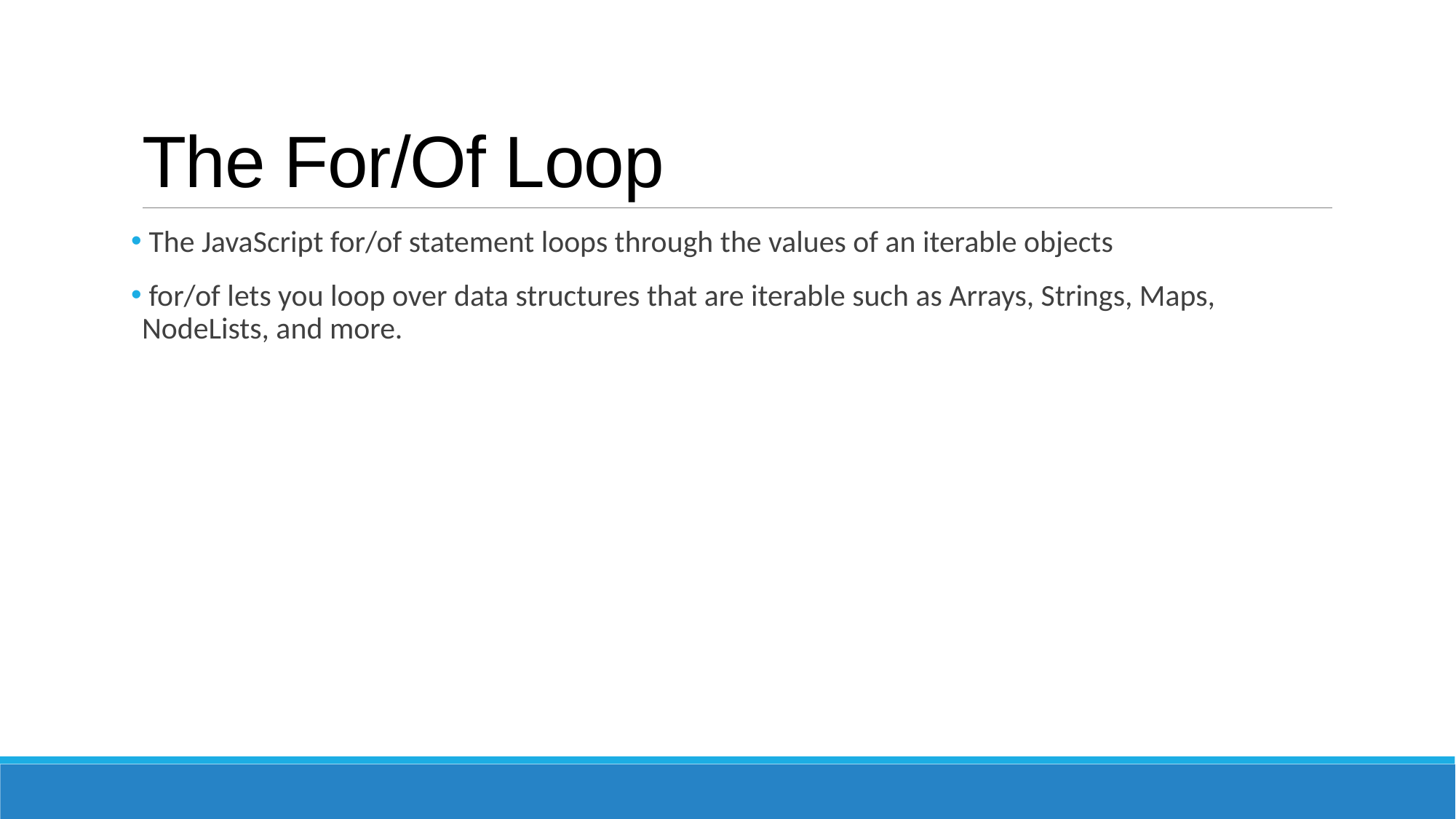

# The For/Of Loop
 The JavaScript for/of statement loops through the values of an iterable objects
 for/of lets you loop over data structures that are iterable such as Arrays, Strings, Maps, NodeLists, and more.